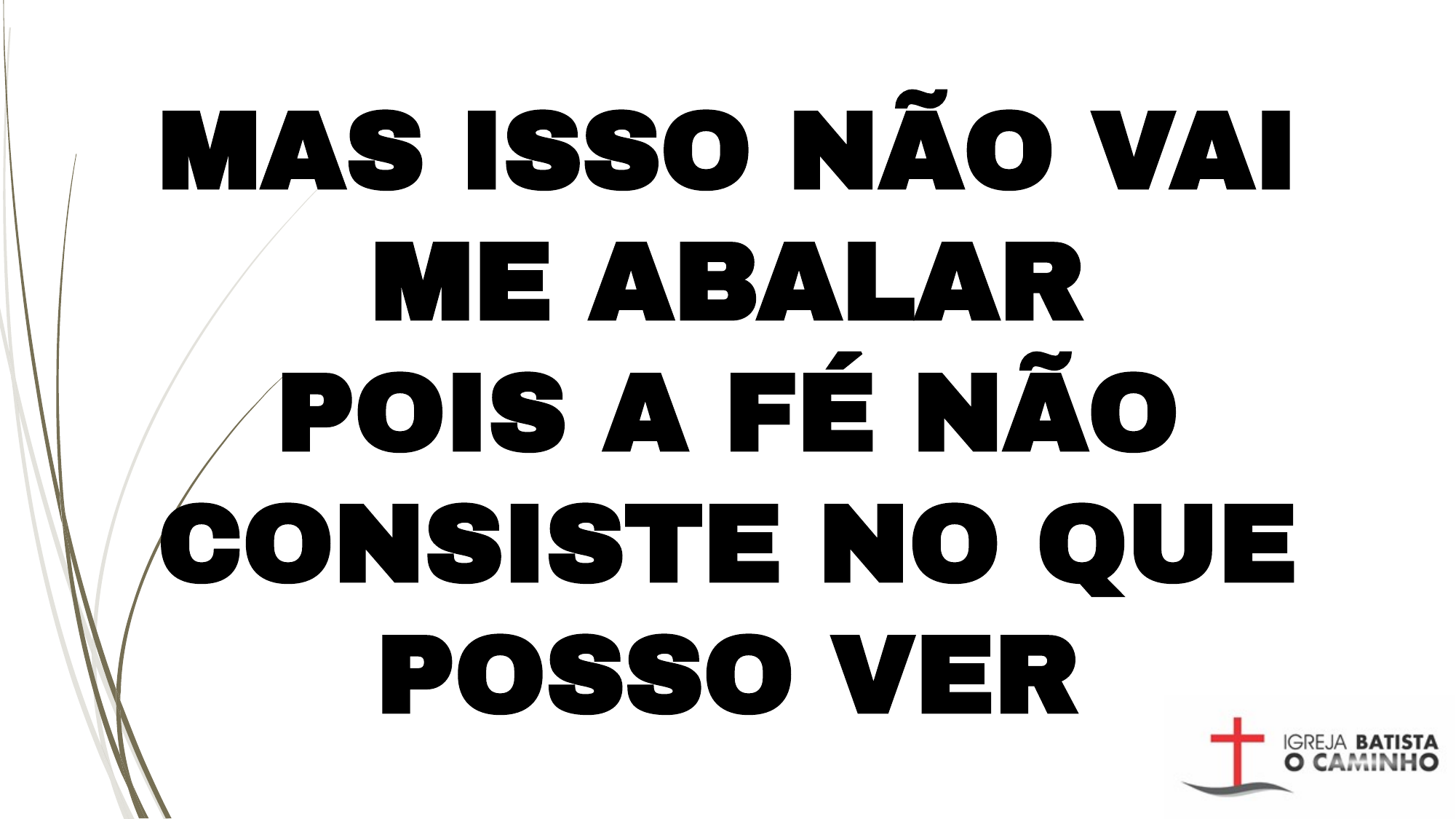

MAS ISSO NÃO VAI ME ABALAR
POIS A FÉ NÃO CONSISTE NO QUE POSSO VER
#